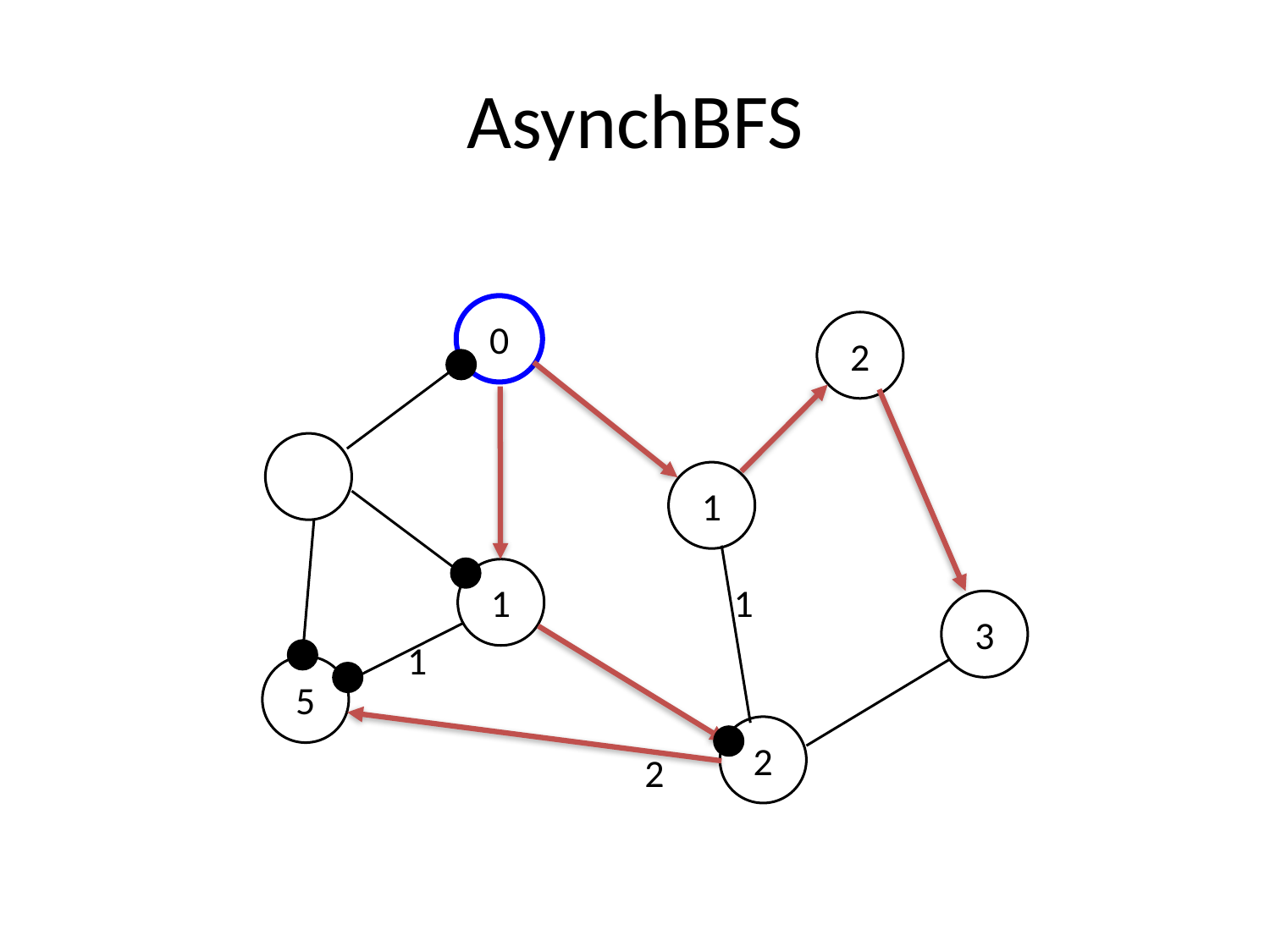

# AsynchBFS
0
2

1

1
1
3

1

5

2

2